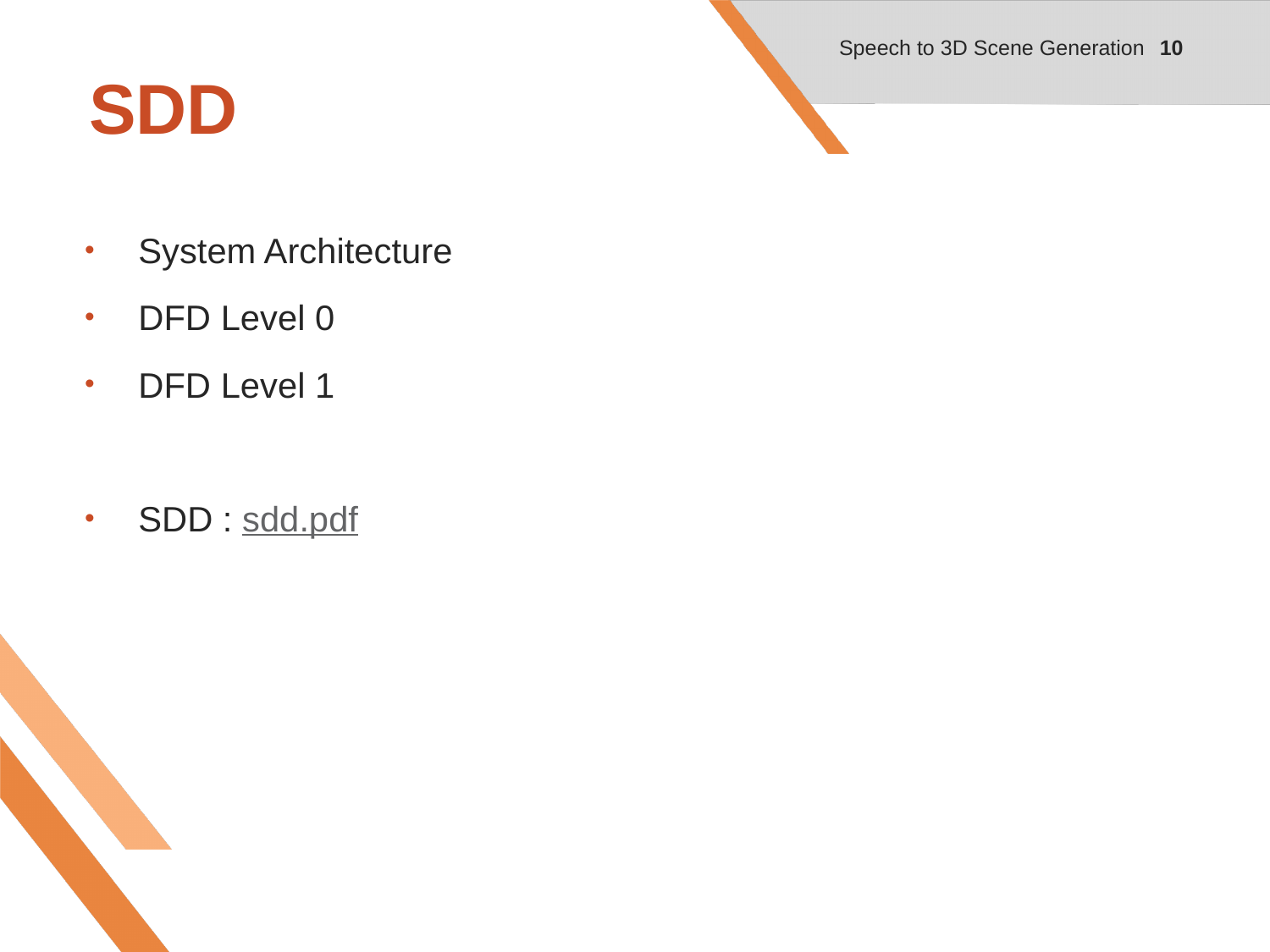

10
Speech to 3D Scene Generation
# SDD
System Architecture
DFD Level 0
DFD Level 1

SDD : sdd.pdf